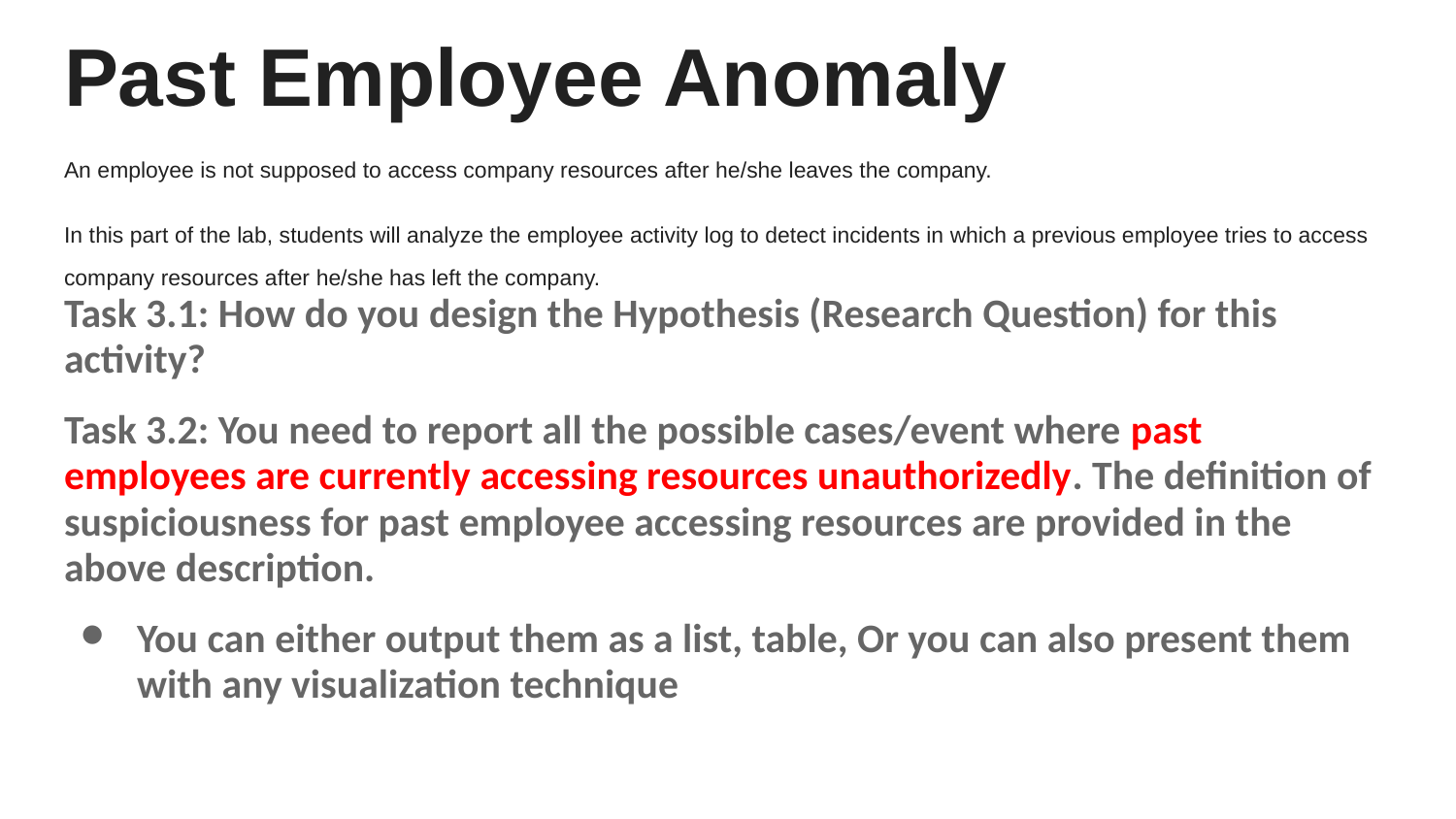

# Past Employee Anomaly
An employee is not supposed to access company resources after he/she leaves the company.
In this part of the lab, students will analyze the employee activity log to detect incidents in which a previous employee tries to access company resources after he/she has left the company.
Task 3.1: How do you design the Hypothesis (Research Question) for this activity?
Task 3.2: You need to report all the possible cases/event where past employees are currently accessing resources unauthorizedly. The definition of suspiciousness for past employee accessing resources are provided in the above description.
You can either output them as a list, table, Or you can also present them with any visualization technique